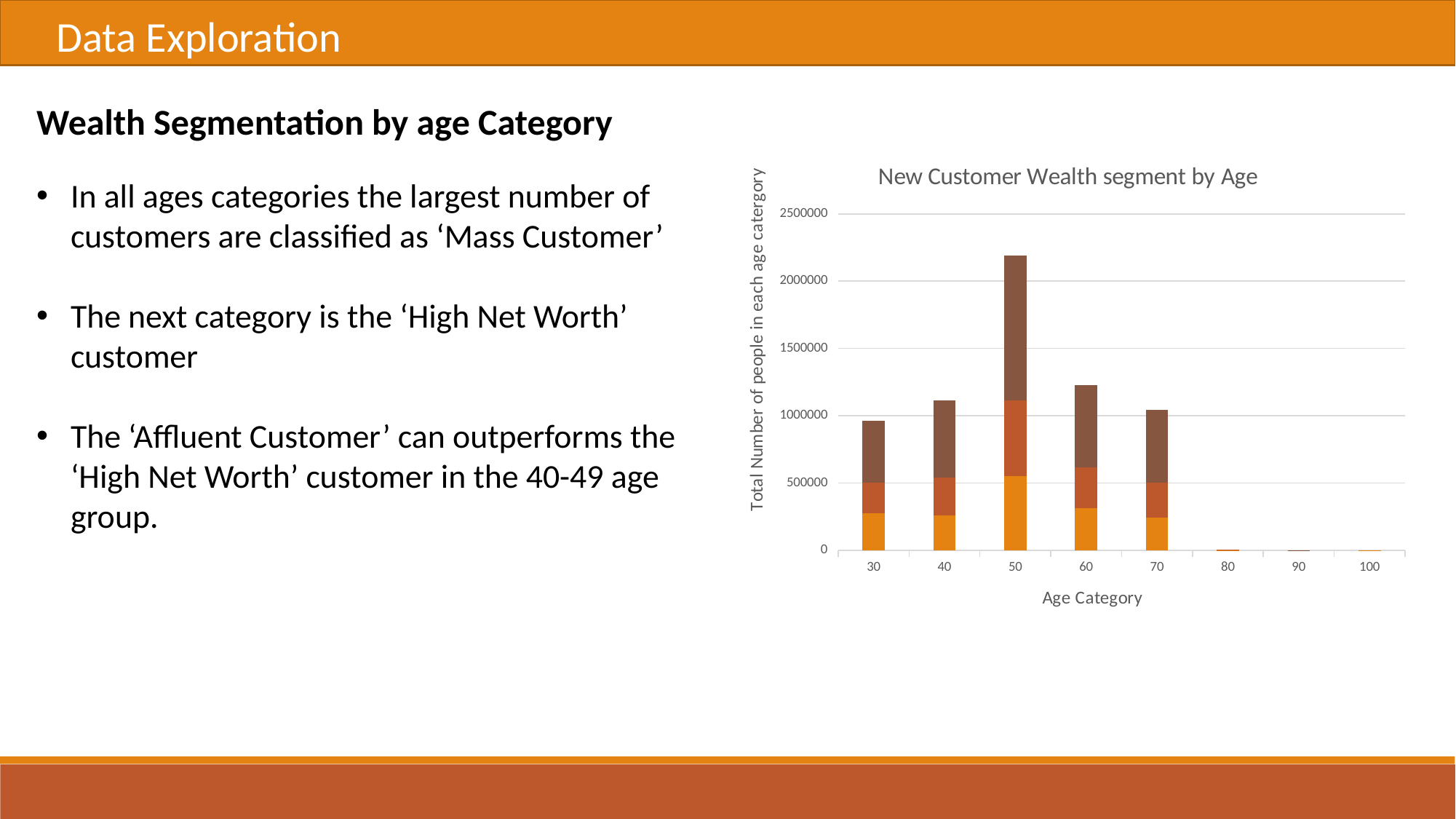

Data Exploration
Wealth Segmentation by age Category

In all ages categories the largest number of customers are classified as ‘Mass Customer’

The next category is the ‘High Net Worth’ customer

The ‘Affluent Customer’ can outperforms the ‘High Net Worth’ customer in the 40-49 age group.

### Chart: New Customer Wealth segment by Age

| Category | Affluent Customer | High Net Worth | Mass Customer |
|---|---|---|---|
| 30 | 274661.0 | 227138.0 | 461407.0 |
| 40 | 261807.0 | 278655.0 | 575557.0 |
| 50 | 551057.0 | 561255.0 | 1075877.0 |
| 60 | 315436.0 | 300767.0 | 609548.0 |
| 70 | 241485.0 | 262771.0 | 540100.0 |
| 80 | 658.0 | 2413.0 | None |
| 90 | None | None | 1092.0 |
| 100 | 720.0 | None | None |